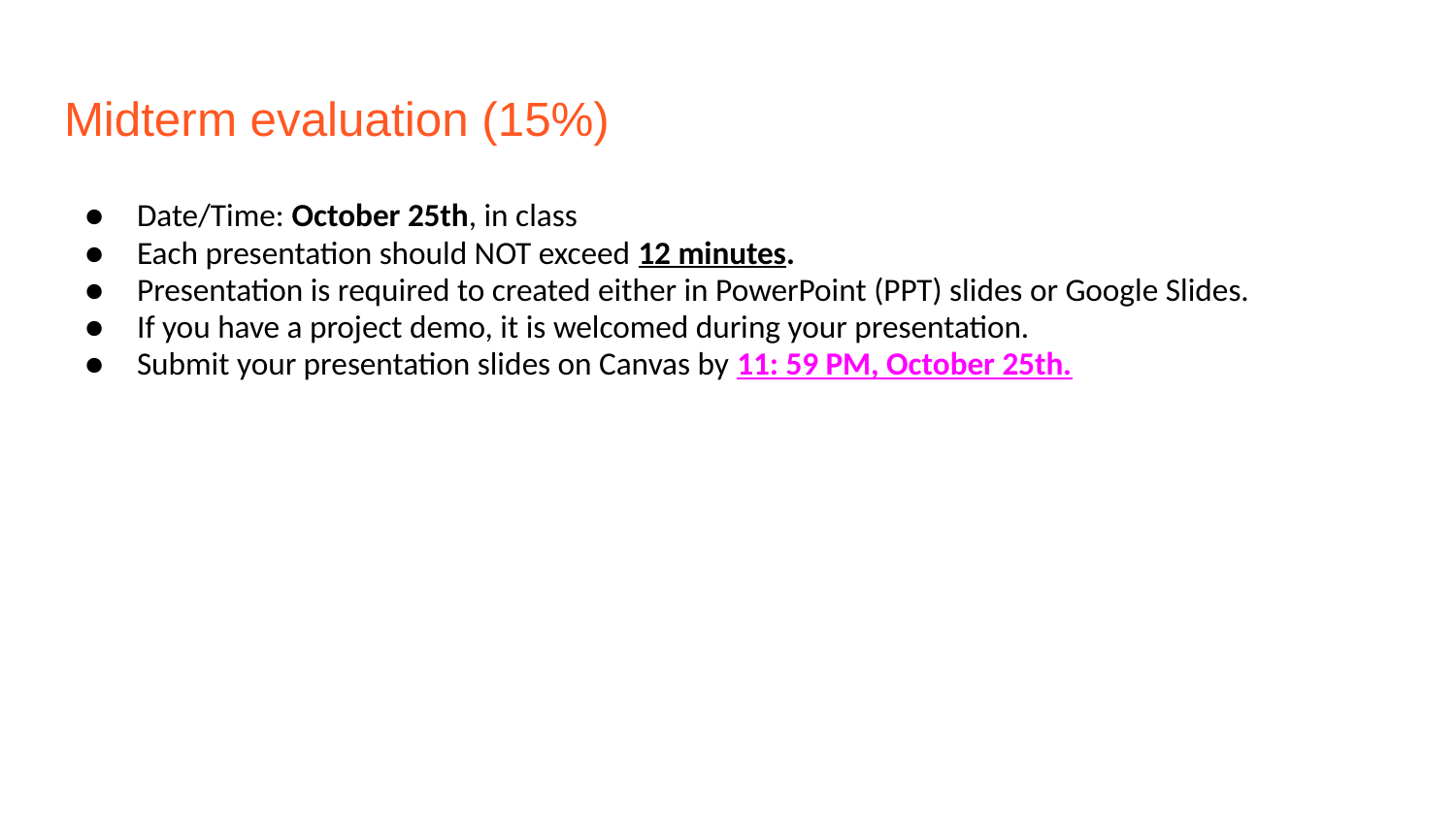

# Midterm evaluation (15%)
Date/Time: October 25th, in class
Each presentation should NOT exceed 12 minutes.
Presentation is required to created either in PowerPoint (PPT) slides or Google Slides.
If you have a project demo, it is welcomed during your presentation.
Submit your presentation slides on Canvas by 11: 59 PM, October 25th.